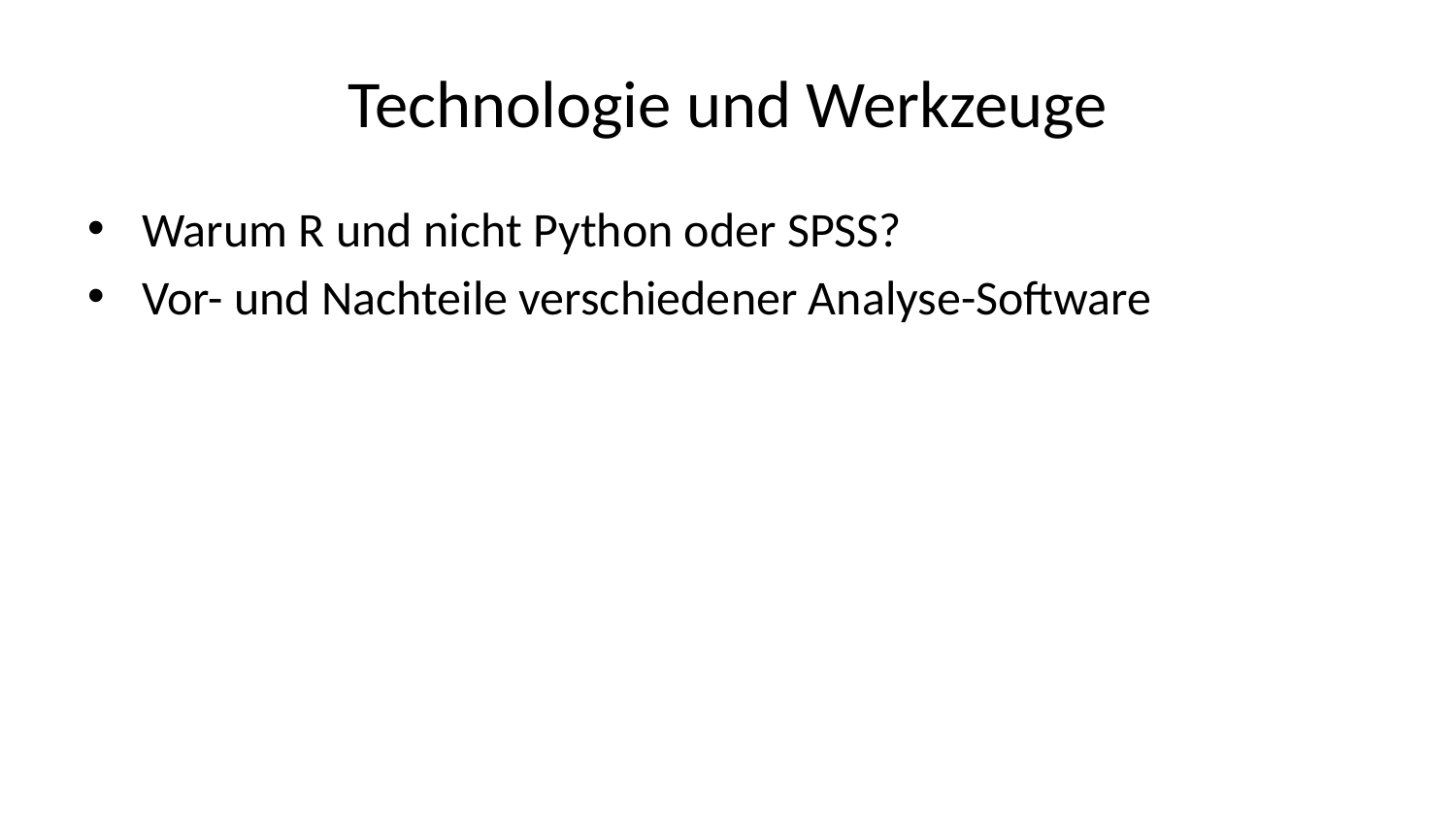

# Technologie und Werkzeuge
Warum R und nicht Python oder SPSS?
Vor- und Nachteile verschiedener Analyse-Software